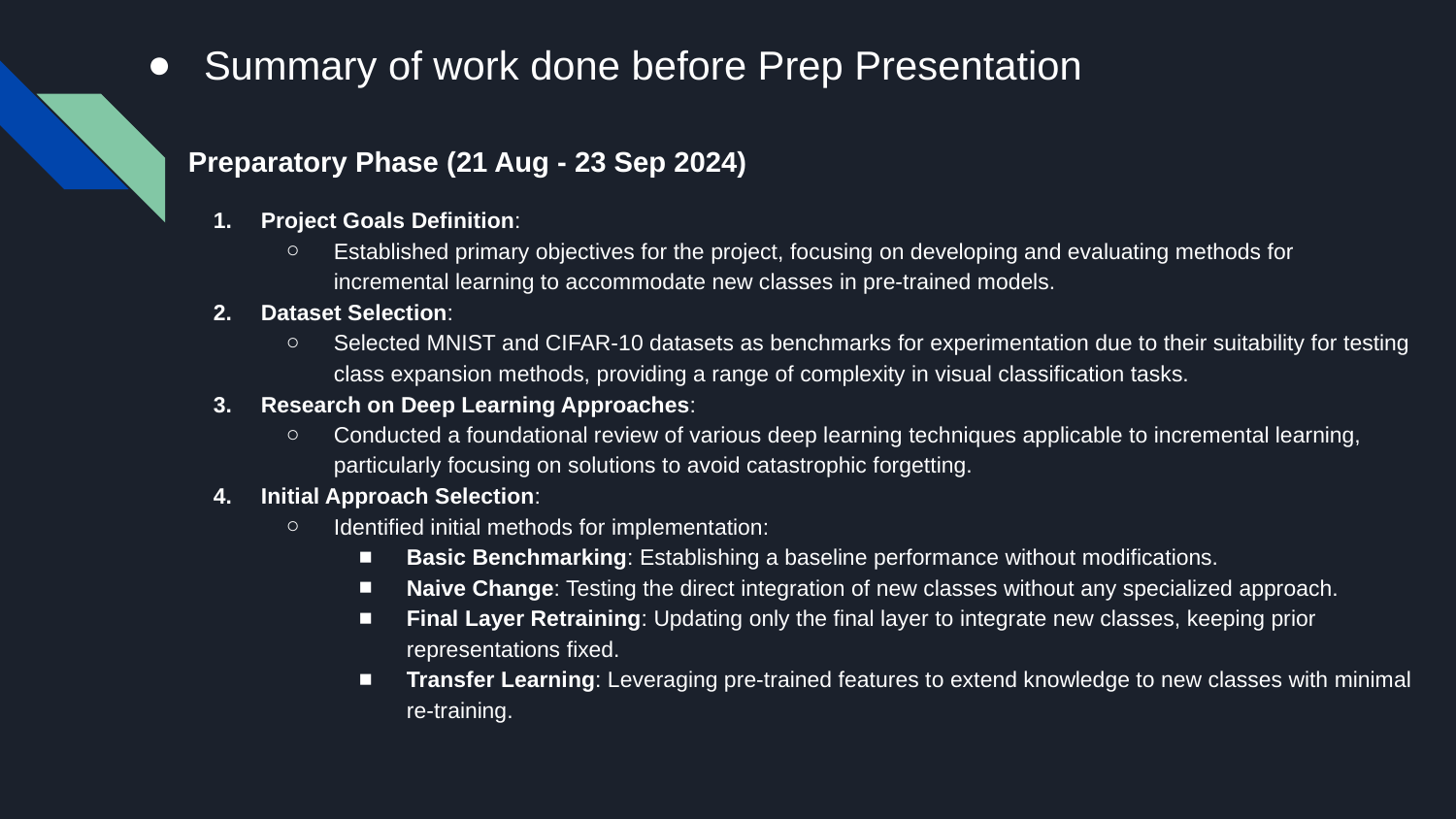

# Summary of work done before Prep Presentation
Preparatory Phase (21 Aug - 23 Sep 2024)
Project Goals Definition:
Established primary objectives for the project, focusing on developing and evaluating methods for incremental learning to accommodate new classes in pre-trained models.
Dataset Selection:
Selected MNIST and CIFAR-10 datasets as benchmarks for experimentation due to their suitability for testing class expansion methods, providing a range of complexity in visual classification tasks.
Research on Deep Learning Approaches:
Conducted a foundational review of various deep learning techniques applicable to incremental learning, particularly focusing on solutions to avoid catastrophic forgetting.
Initial Approach Selection:
Identified initial methods for implementation:
Basic Benchmarking: Establishing a baseline performance without modifications.
Naive Change: Testing the direct integration of new classes without any specialized approach.
Final Layer Retraining: Updating only the final layer to integrate new classes, keeping prior representations fixed.
Transfer Learning: Leveraging pre-trained features to extend knowledge to new classes with minimal re-training.